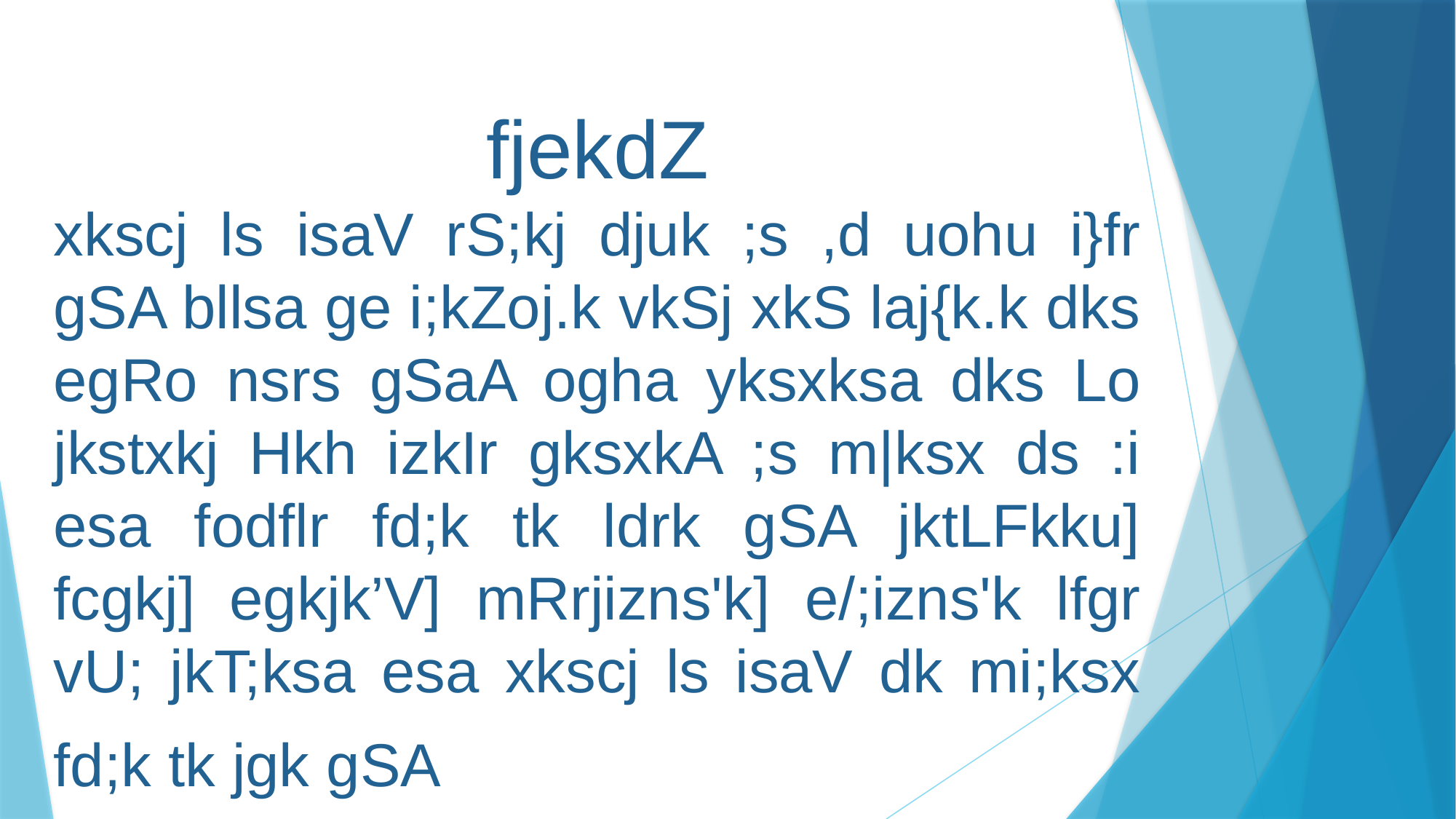

fjekdZ
xkscj ls isaV rS;kj djuk ;s ,d uohu i}fr gSA bllsa ge i;kZoj.k vkSj xkS laj{k.k dks egRo nsrs gSaA ogha yksxksa dks Lo jkstxkj Hkh izkIr gksxkA ;s m|ksx ds :i esa fodflr fd;k tk ldrk gSA jktLFkku] fcgkj] egkjk’V] mRrjizns'k] e/;izns'k lfgr vU; jkT;ksa esa xkscj ls isaV dk mi;ksx fd;k tk jgk gSA